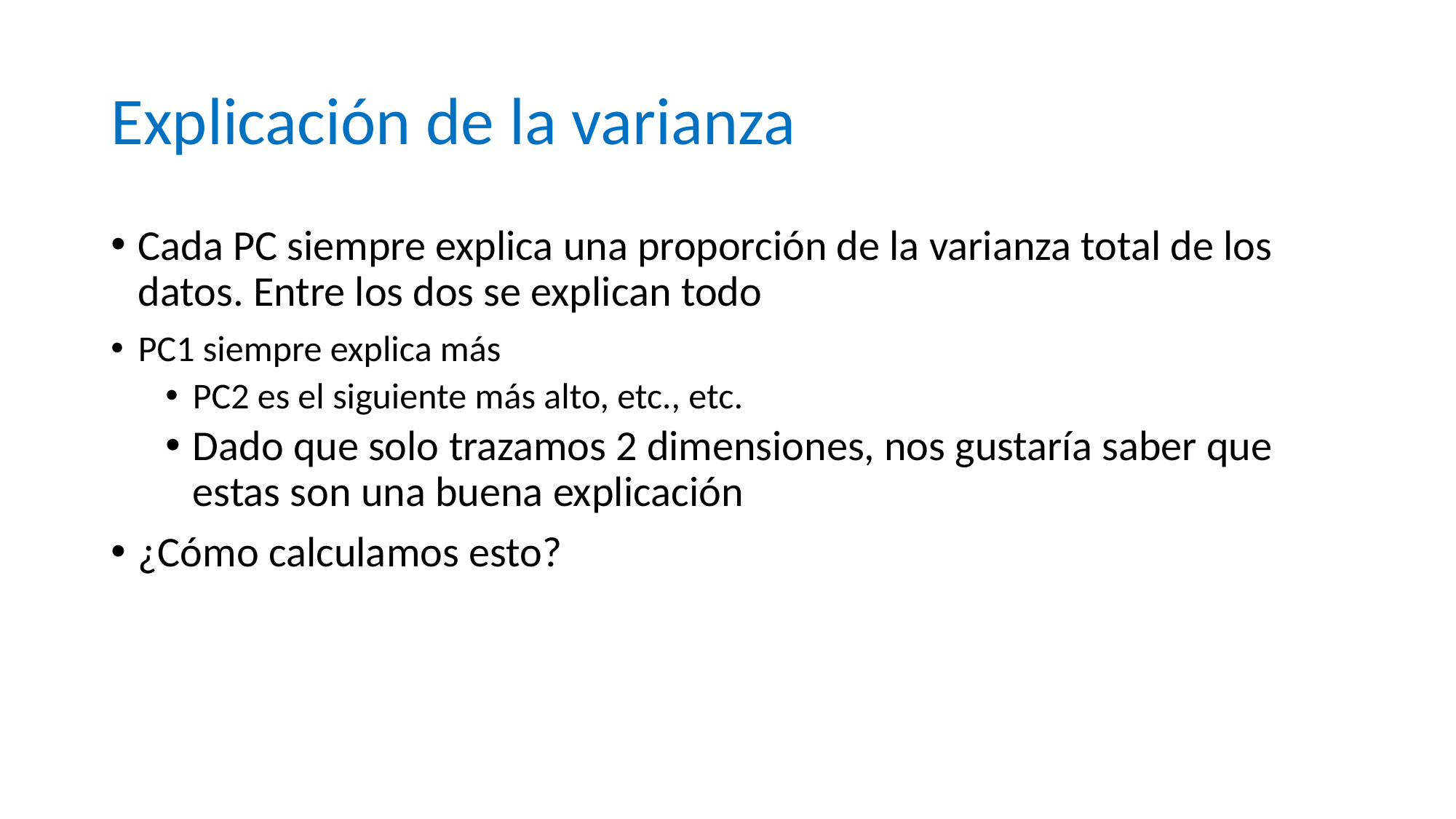

# Explicación de la varianza
Cada PC siempre explica una proporción de la varianza total de los datos. Entre los dos se explican todo
PC1 siempre explica más
PC2 es el siguiente más alto, etc., etc.
Dado que solo trazamos 2 dimensiones, nos gustaría saber que estas son una buena explicación
¿Cómo calculamos esto?